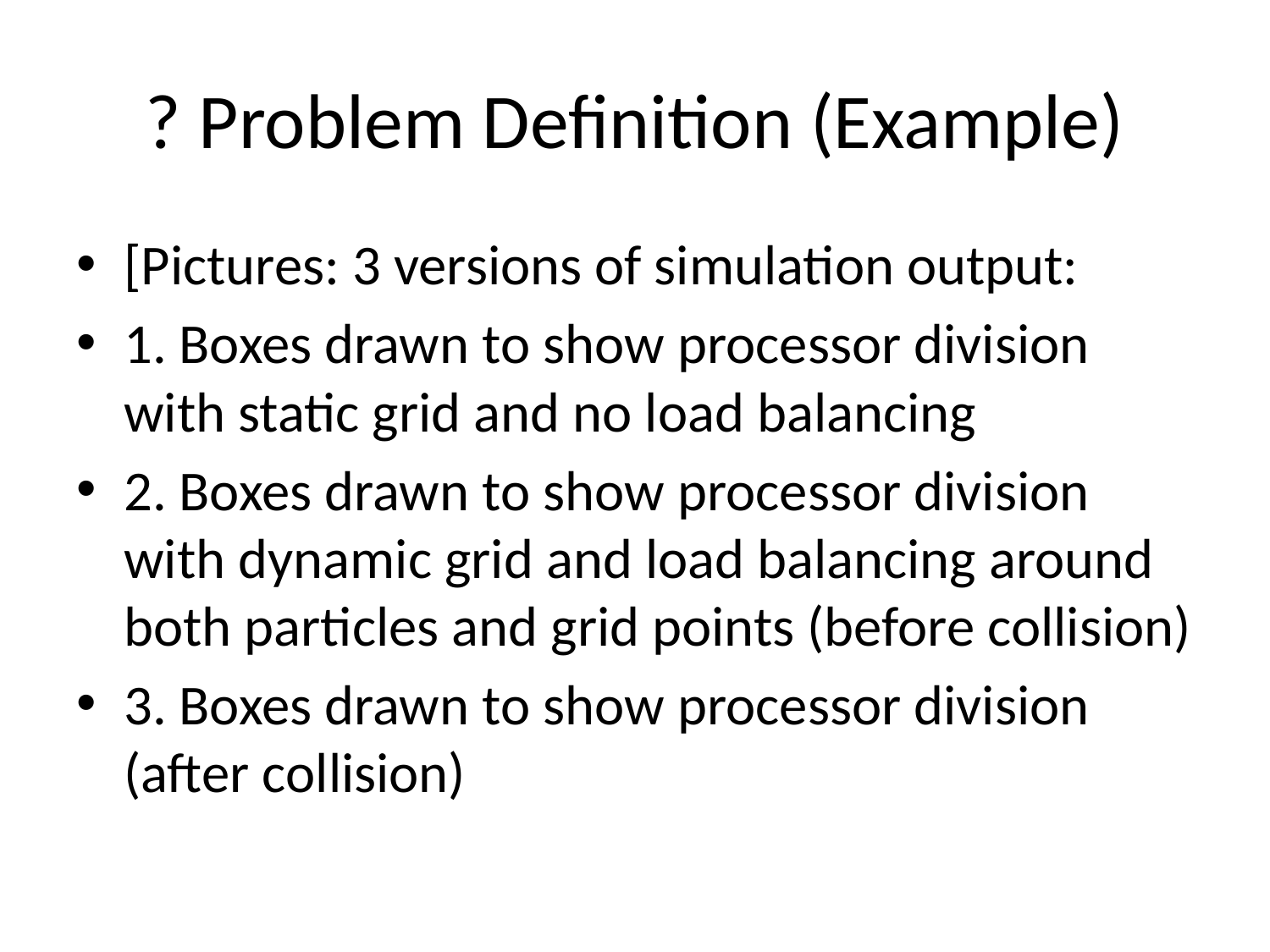

# ? Problem Definition (Example)
[Pictures: 3 versions of simulation output:
1. Boxes drawn to show processor division with static grid and no load balancing
2. Boxes drawn to show processor division with dynamic grid and load balancing around both particles and grid points (before collision)
3. Boxes drawn to show processor division (after collision)